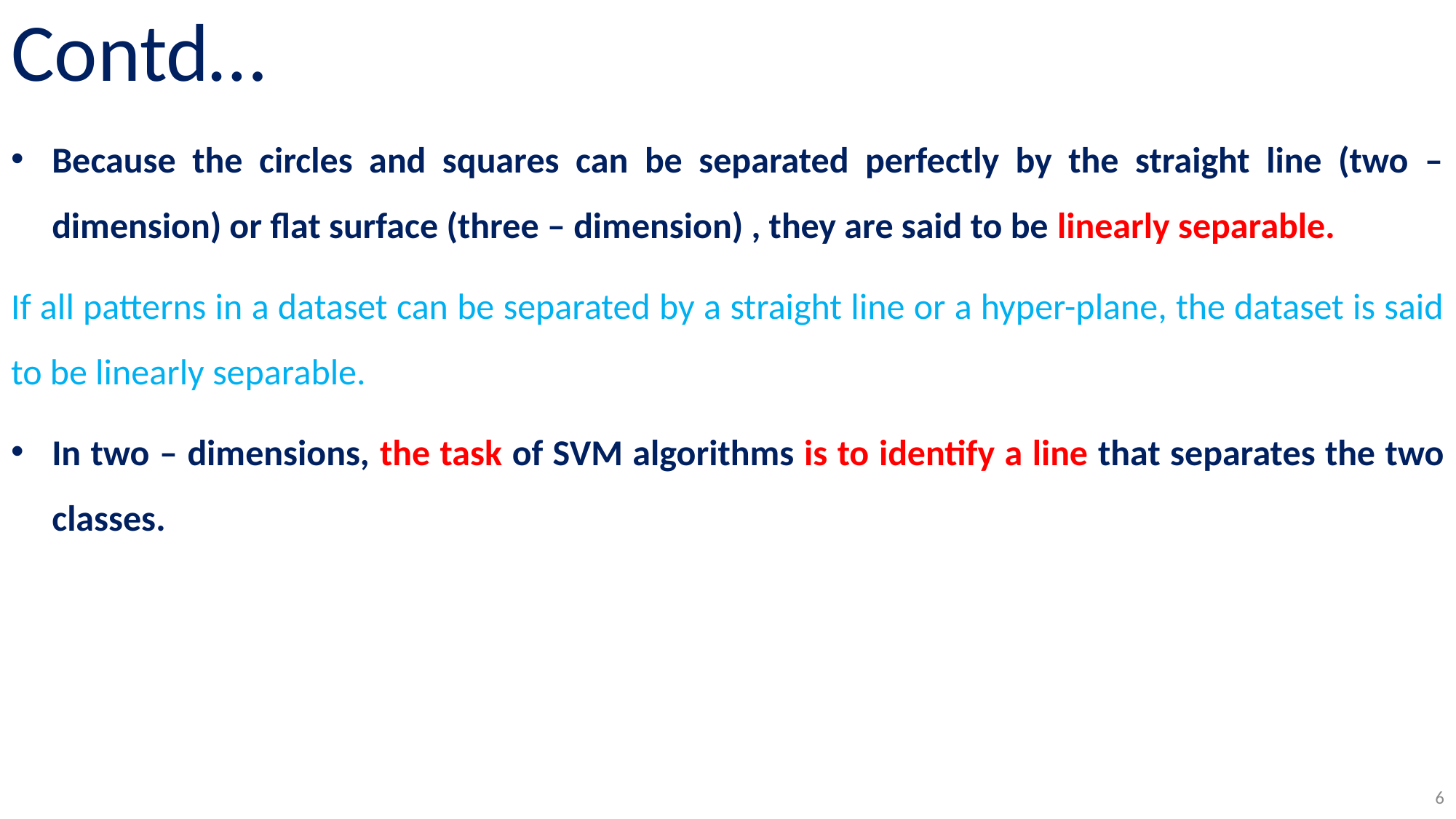

# Contd…
Because the circles and squares can be separated perfectly by the straight line (two – dimension) or flat surface (three – dimension) , they are said to be linearly separable.
If all patterns in a dataset can be separated by a straight line or a hyper-plane, the dataset is said to be linearly separable.
In two – dimensions, the task of SVM algorithms is to identify a line that separates the two classes.
6